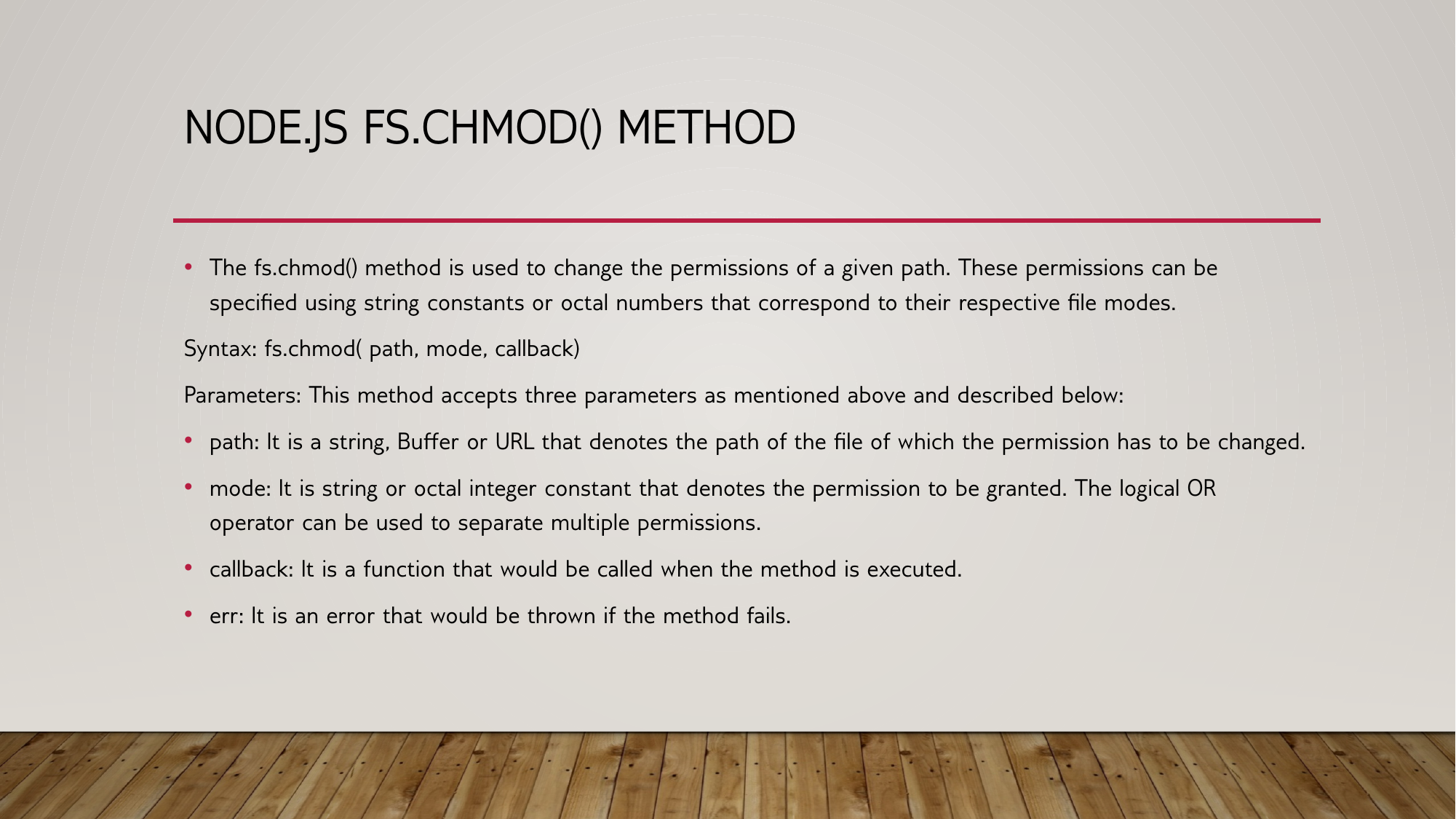

# Node.js fs.chmod() method
The fs.chmod() method is used to change the permissions of a given path. These permissions can be specified using string constants or octal numbers that correspond to their respective file modes.
Syntax: fs.chmod( path, mode, callback)
Parameters: This method accepts three parameters as mentioned above and described below:
path: It is a string, Buffer or URL that denotes the path of the file of which the permission has to be changed.
mode: It is string or octal integer constant that denotes the permission to be granted. The logical OR operator can be used to separate multiple permissions.
callback: It is a function that would be called when the method is executed.
err: It is an error that would be thrown if the method fails.